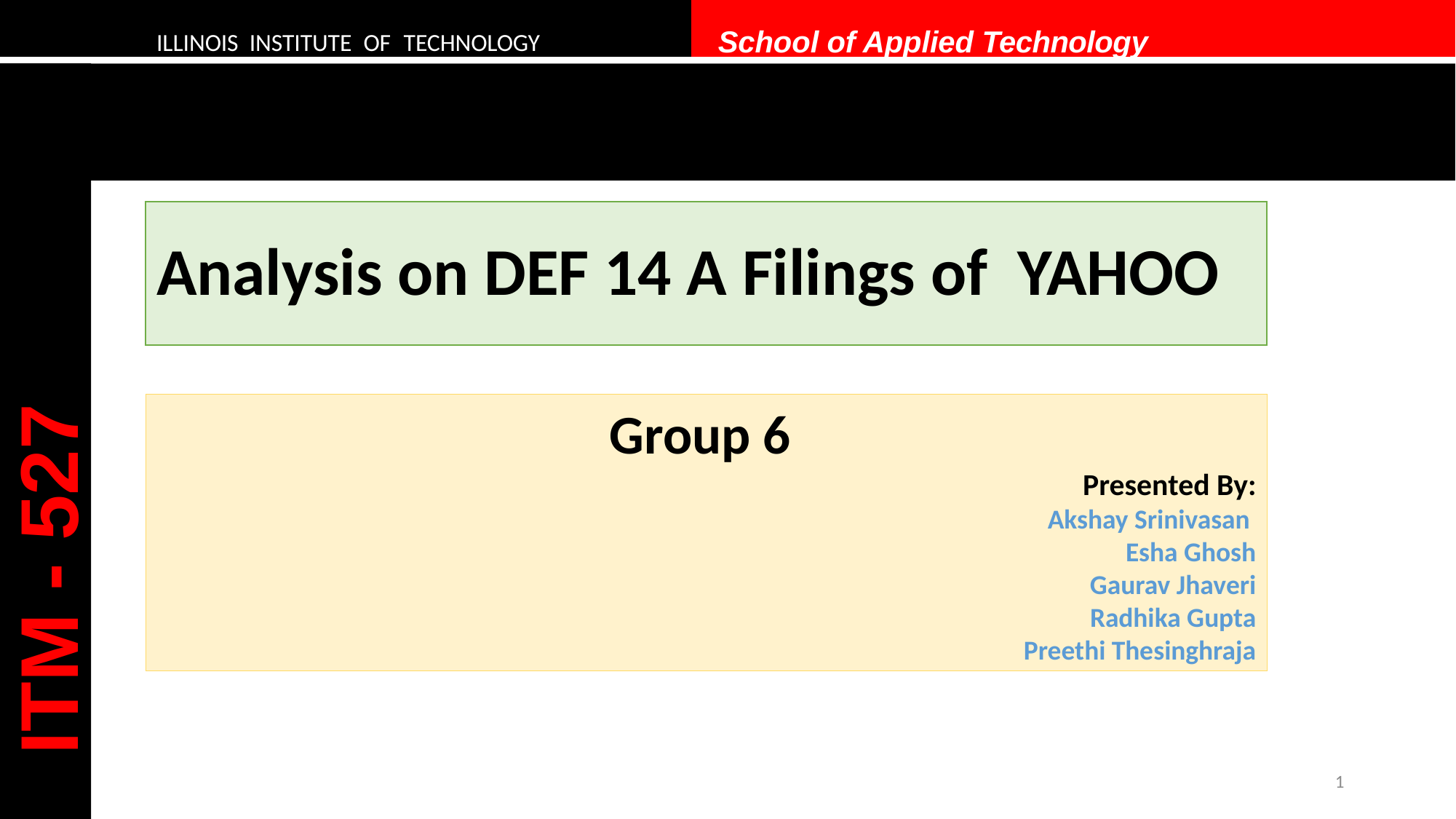

ILLINOIS  INSTITUTE OF TECHNOLOGY	School of Applied Technology

ITM - 527
# Analysis on DEF 14 A Filings of  YAHOO
Group 6
Presented By:
Akshay Srinivasan
Esha Ghosh
Gaurav Jhaveri
Radhika Gupta
Preethi Thesinghraja
1